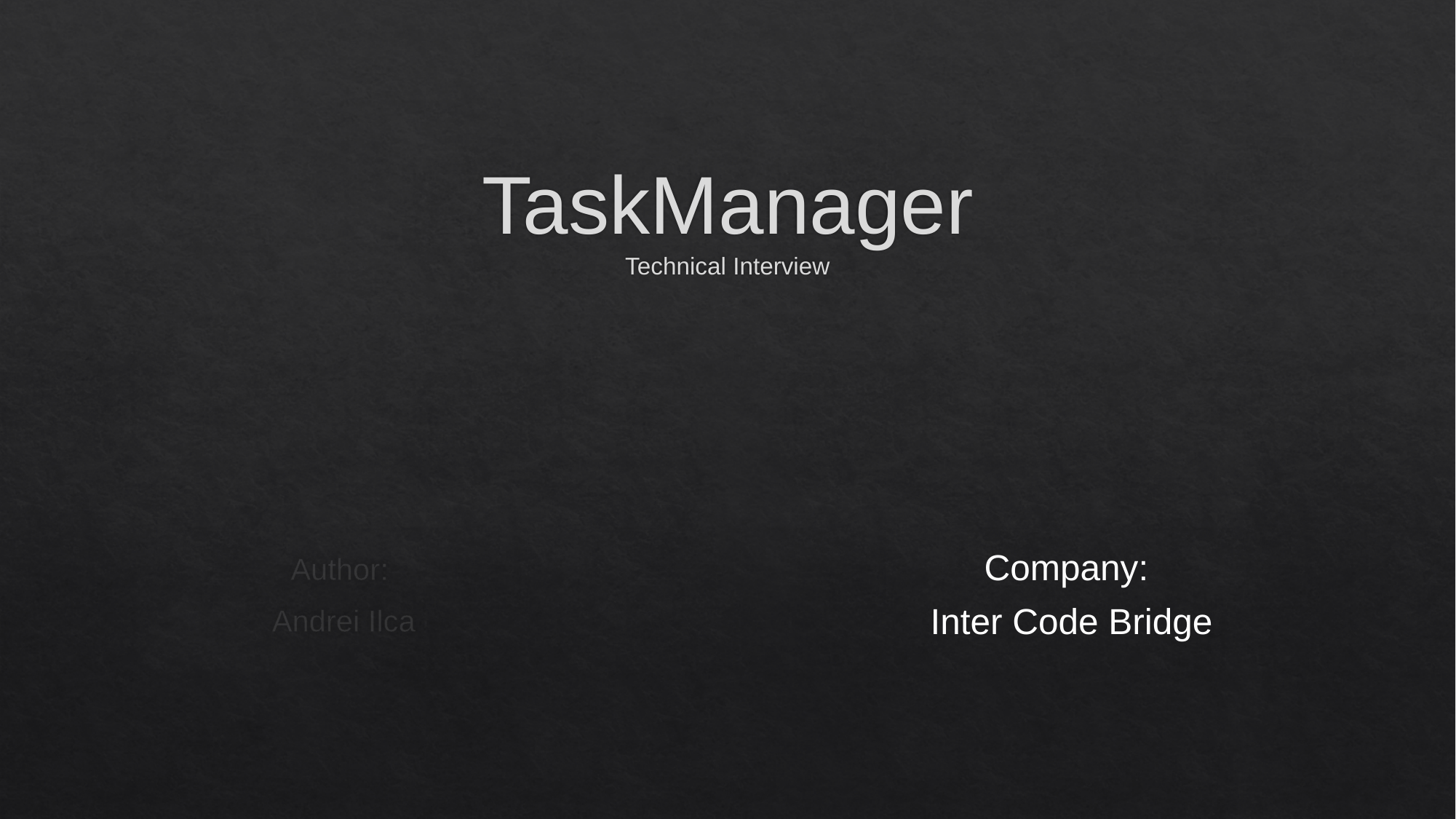

# TaskManager Technical Interview
Author:
Andrei Ilca

Company:
Inter Code Bridge